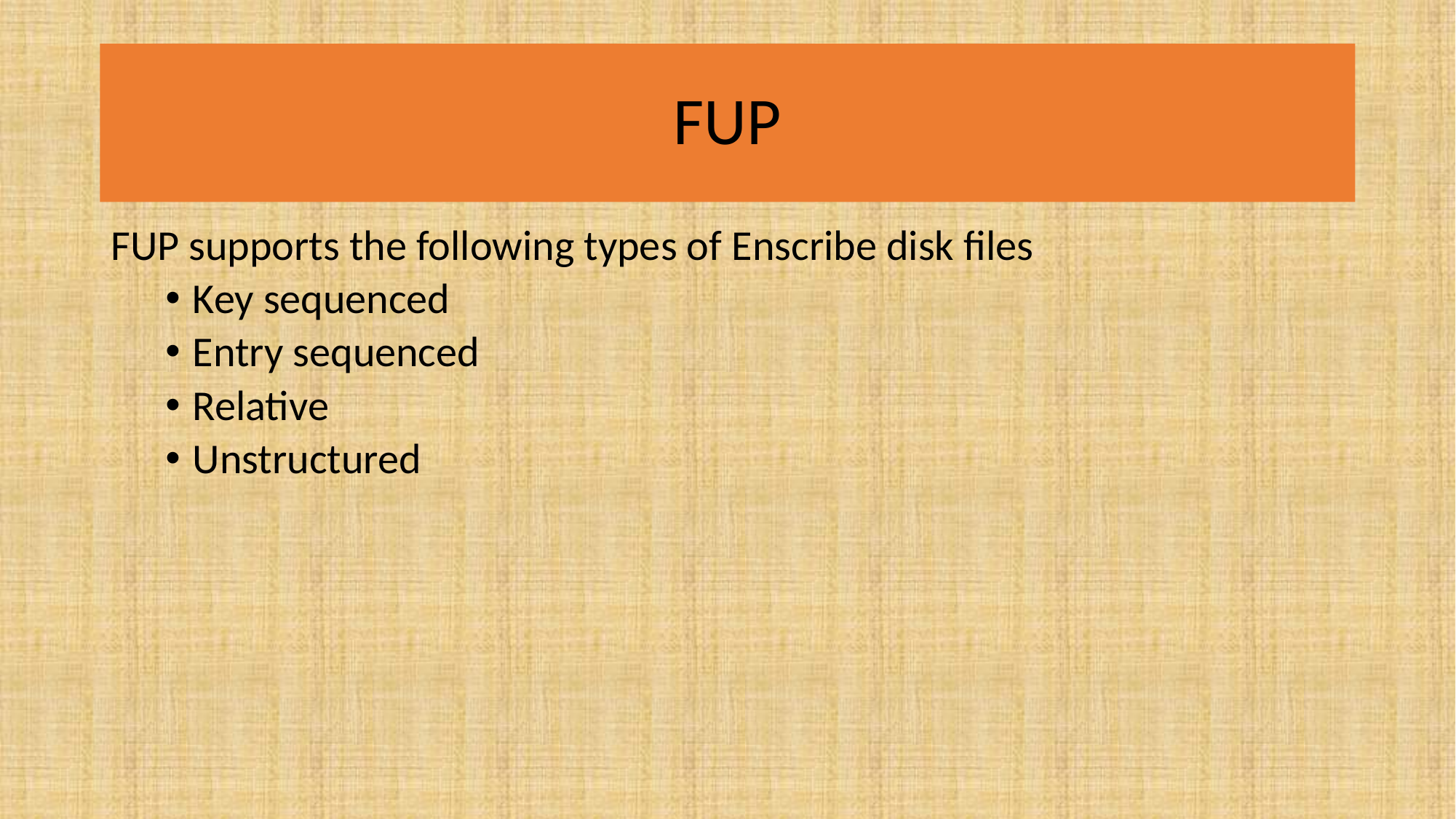

# FUP
FUP supports the following types of Enscribe disk files
Key sequenced
Entry sequenced
Relative
Unstructured